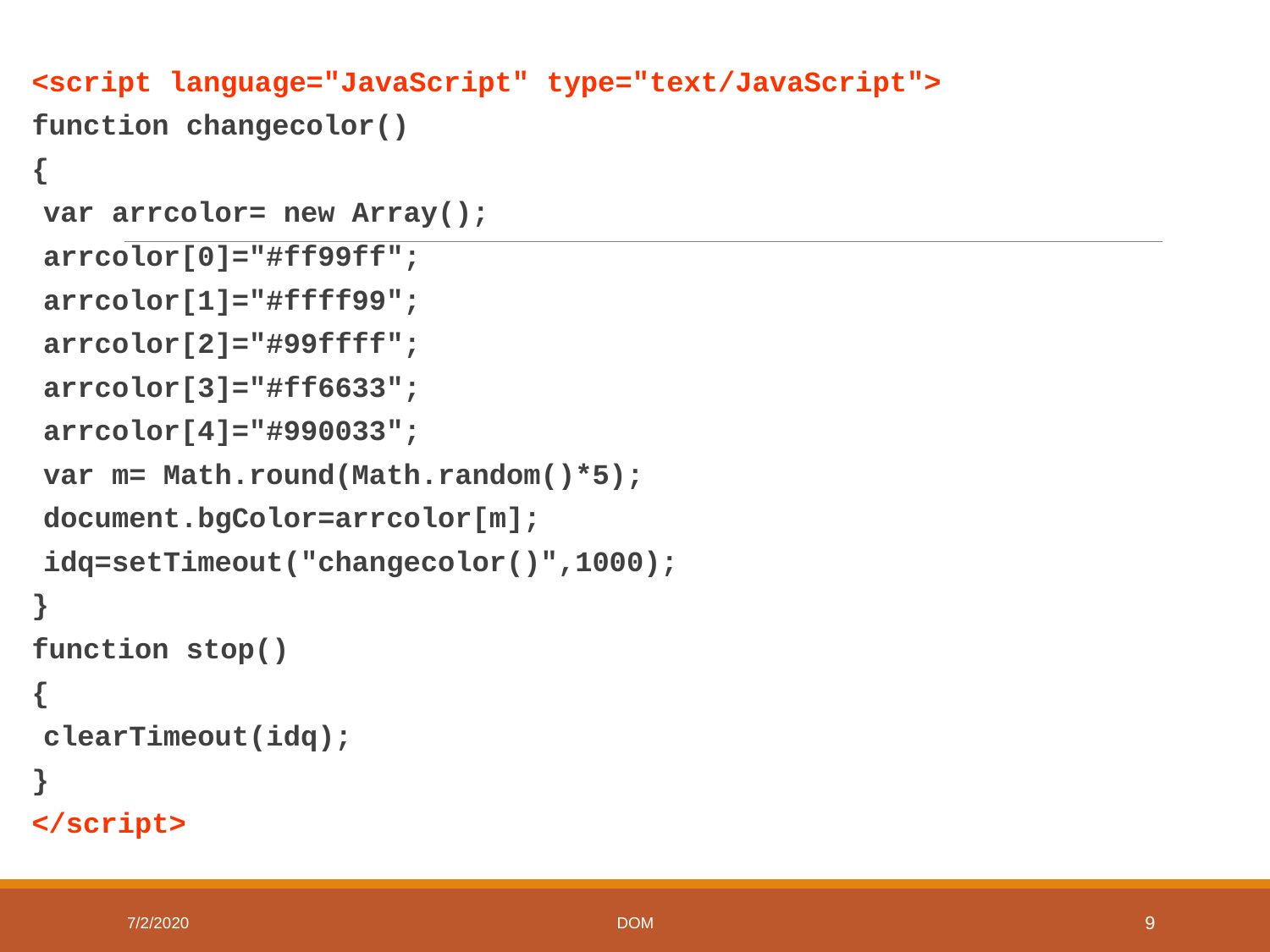

<script language="JavaScript" type="text/JavaScript">
function changecolor()
{
	var arrcolor= new Array();
	arrcolor[0]="#ff99ff";
	arrcolor[1]="#ffff99";
	arrcolor[2]="#99ffff";
	arrcolor[3]="#ff6633";
	arrcolor[4]="#990033";
	var m= Math.round(Math.random()*5);
	document.bgColor=arrcolor[m];
	idq=setTimeout("changecolor()",1000);
}
function stop()
{
	clearTimeout(idq);
}
</script>
7/2/2020
DOM
9